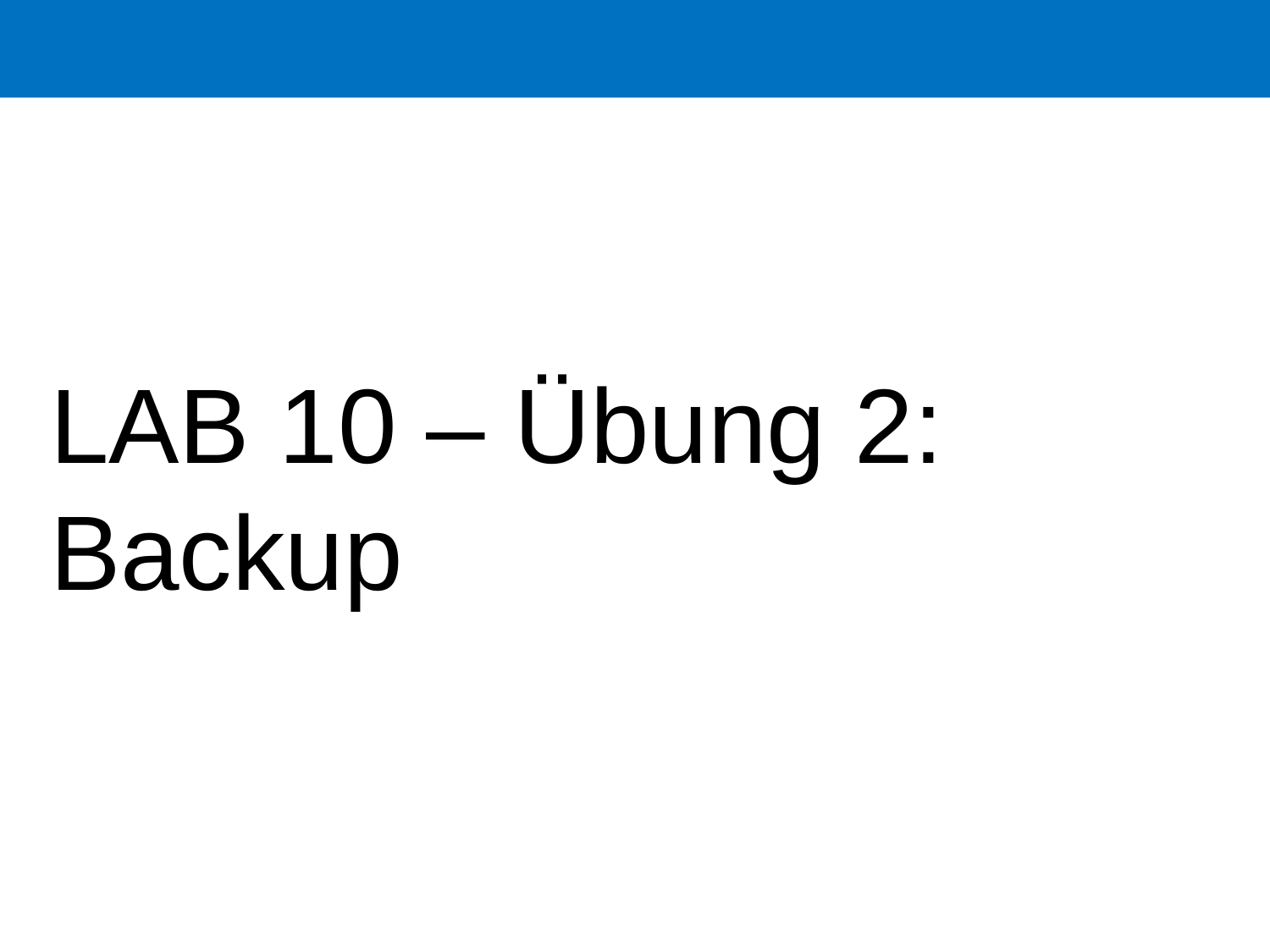

LAB 10 – Übung 2: Backup
#